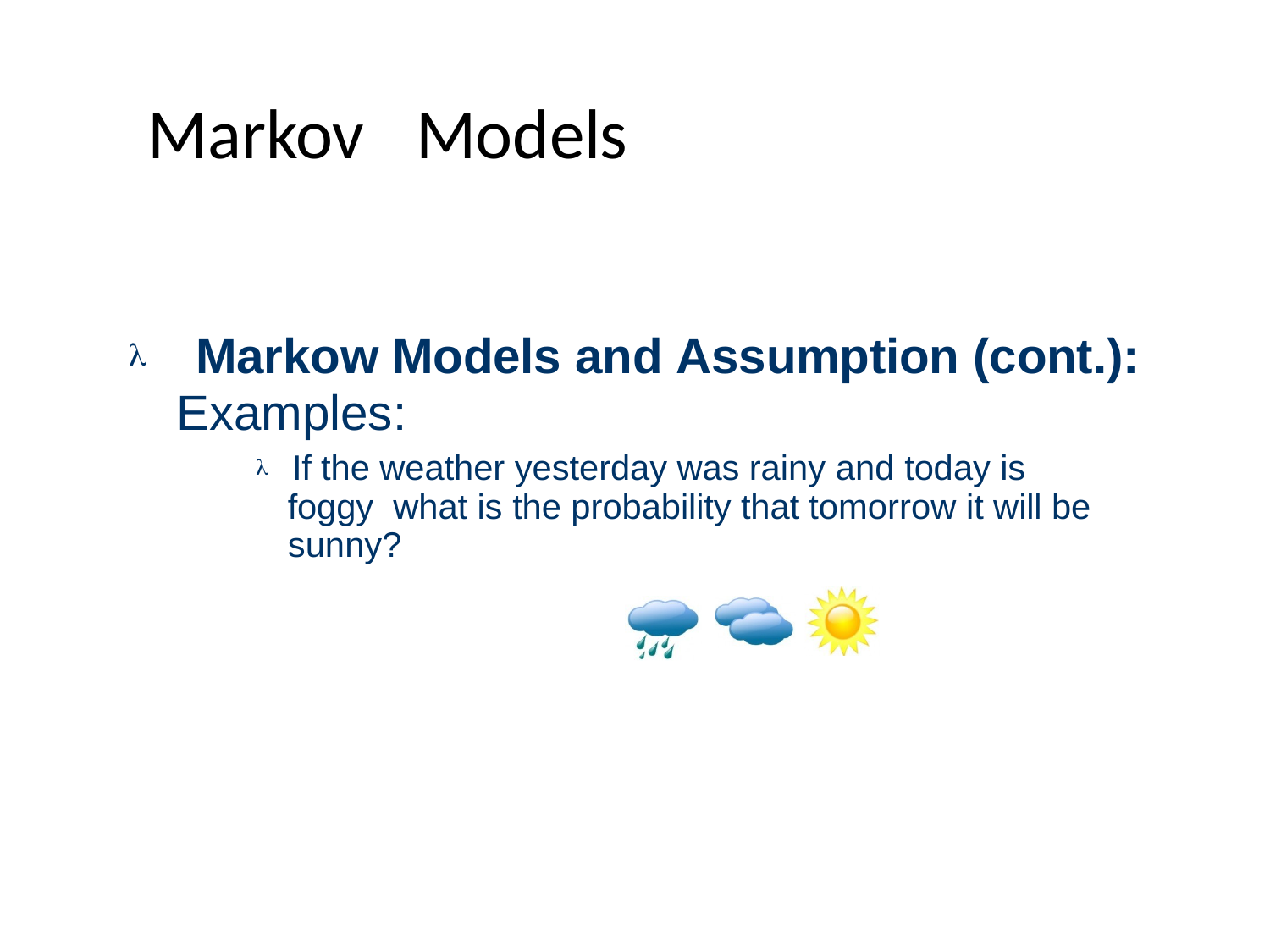

# Markov	Models
λ	Markow Models and Assumption (cont.):
Examples:
λ If the weather yesterday was rainy and today is foggy  what is the probability that tomorrow it will be sunny?